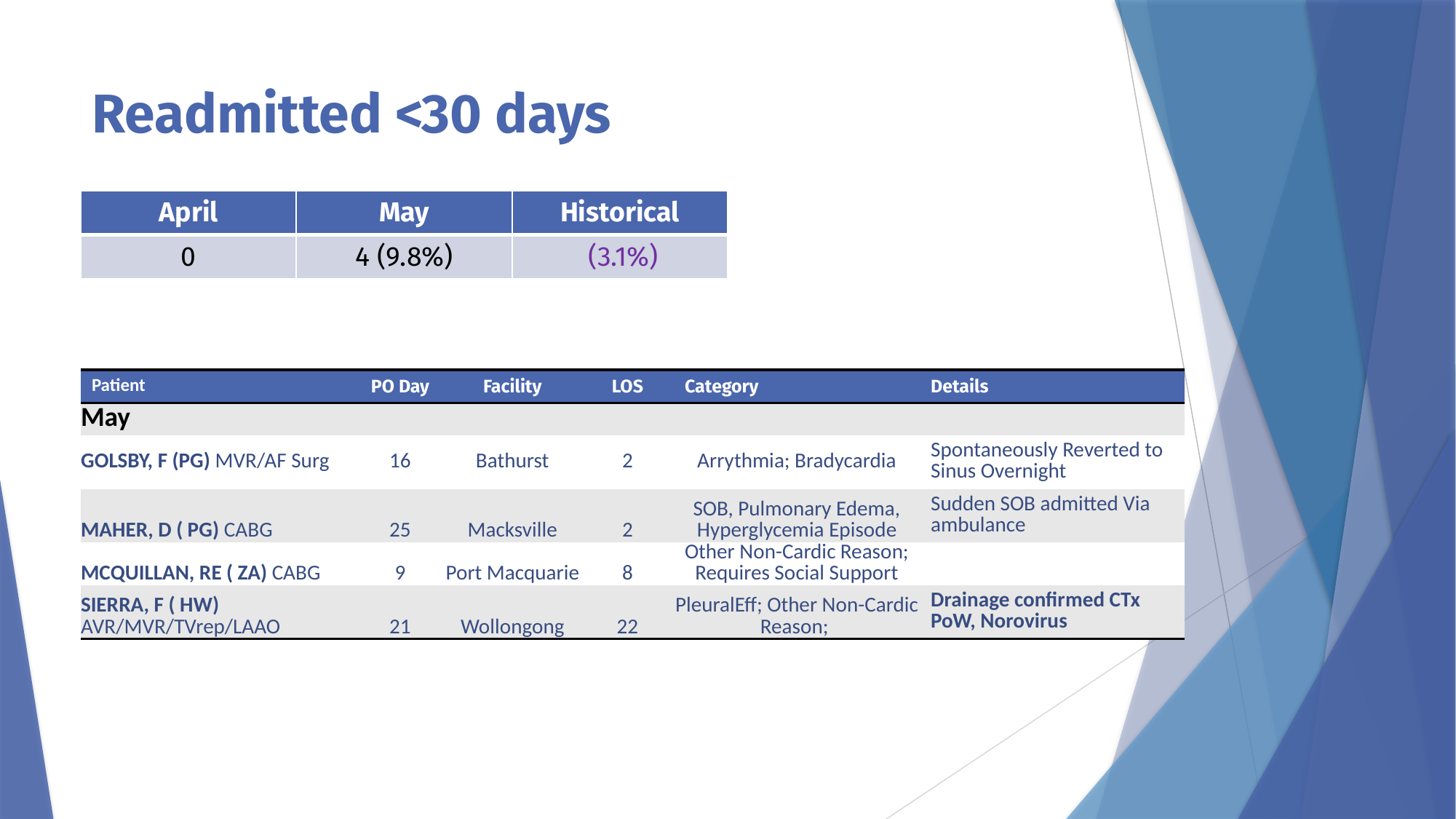

# Readmitted <30 days
| April | May | Historical |
| --- | --- | --- |
| 0 | 4 (9.8%) | (3.1%) |
| Patient | PO Day | Facility | LOS | Category | Details |
| --- | --- | --- | --- | --- | --- |
| May |  |  |  |  |  |
| GOLSBY, F (PG) MVR/AF Surg | 16 | Bathurst | 2 | Arrythmia; Bradycardia | Spontaneously Reverted to Sinus Overnight |
| MAHER, D ( PG) CABG | 25 | Macksville | 2 | SOB, Pulmonary Edema, Hyperglycemia Episode | Sudden SOB admitted Via ambulance |
| MCQUILLAN, RE ( ZA) CABG | 9 | Port Macquarie | 8 | Other Non-Cardic Reason; Requires Social Support |  |
| SIERRA, F ( HW) AVR/MVR/TVrep/LAAO | 21 | Wollongong | 22 | PleuralEff; Other Non-Cardic Reason; | Drainage confirmed CTx PoW, Norovirus |